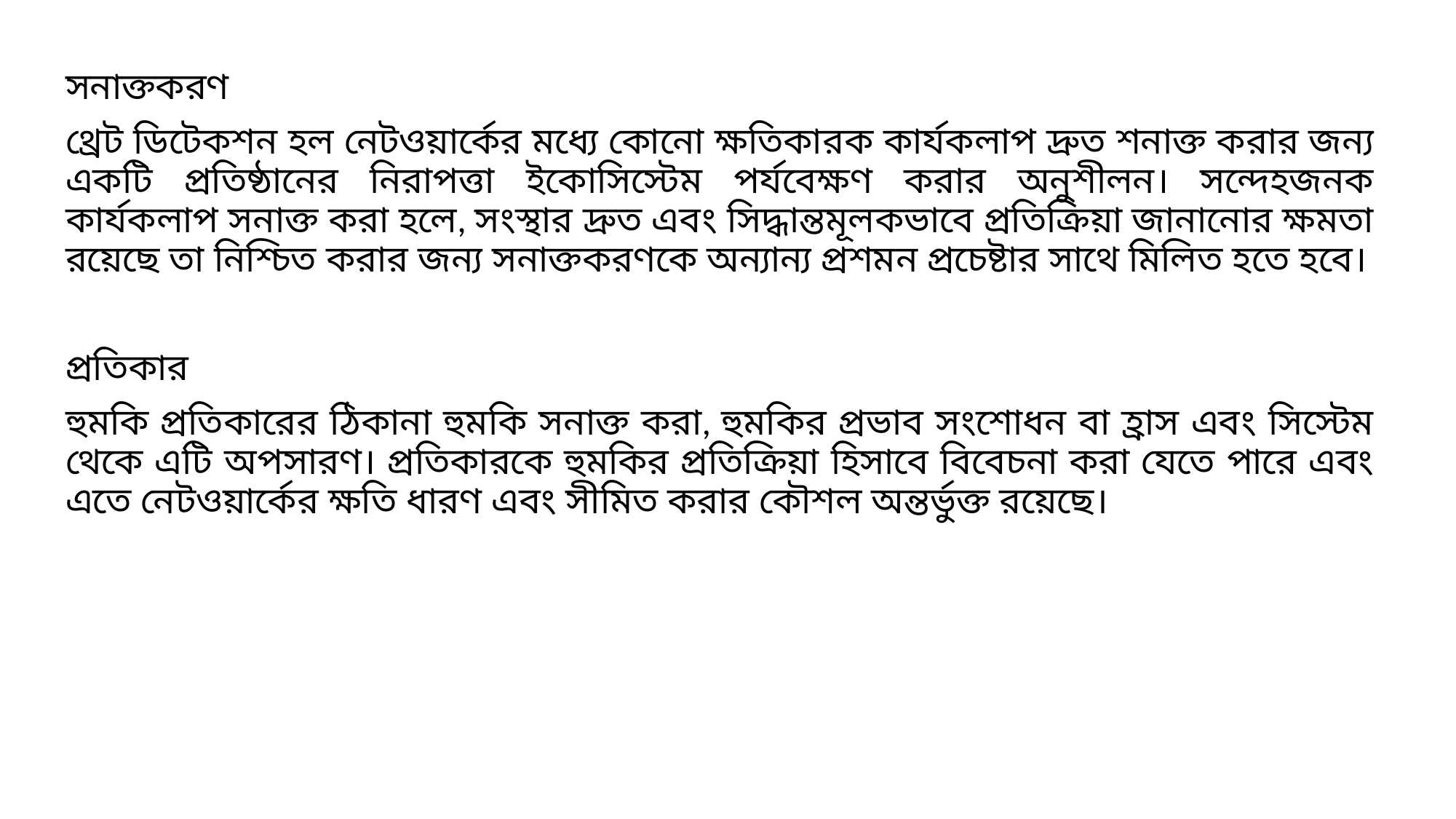

সনাক্তকরণ
থ্রেট ডিটেকশন হল নেটওয়ার্কের মধ্যে কোনো ক্ষতিকারক কার্যকলাপ দ্রুত শনাক্ত করার জন্য একটি প্রতিষ্ঠানের নিরাপত্তা ইকোসিস্টেম পর্যবেক্ষণ করার অনুশীলন। সন্দেহজনক কার্যকলাপ সনাক্ত করা হলে, সংস্থার দ্রুত এবং সিদ্ধান্তমূলকভাবে প্রতিক্রিয়া জানানোর ক্ষমতা রয়েছে তা নিশ্চিত করার জন্য সনাক্তকরণকে অন্যান্য প্রশমন প্রচেষ্টার সাথে মিলিত হতে হবে।

প্রতিকার
হুমকি প্রতিকারের ঠিকানা হুমকি সনাক্ত করা, হুমকির প্রভাব সংশোধন বা হ্রাস এবং সিস্টেম থেকে এটি অপসারণ। প্রতিকারকে হুমকির প্রতিক্রিয়া হিসাবে বিবেচনা করা যেতে পারে এবং এতে নেটওয়ার্কের ক্ষতি ধারণ এবং সীমিত করার কৌশল অন্তর্ভুক্ত রয়েছে।